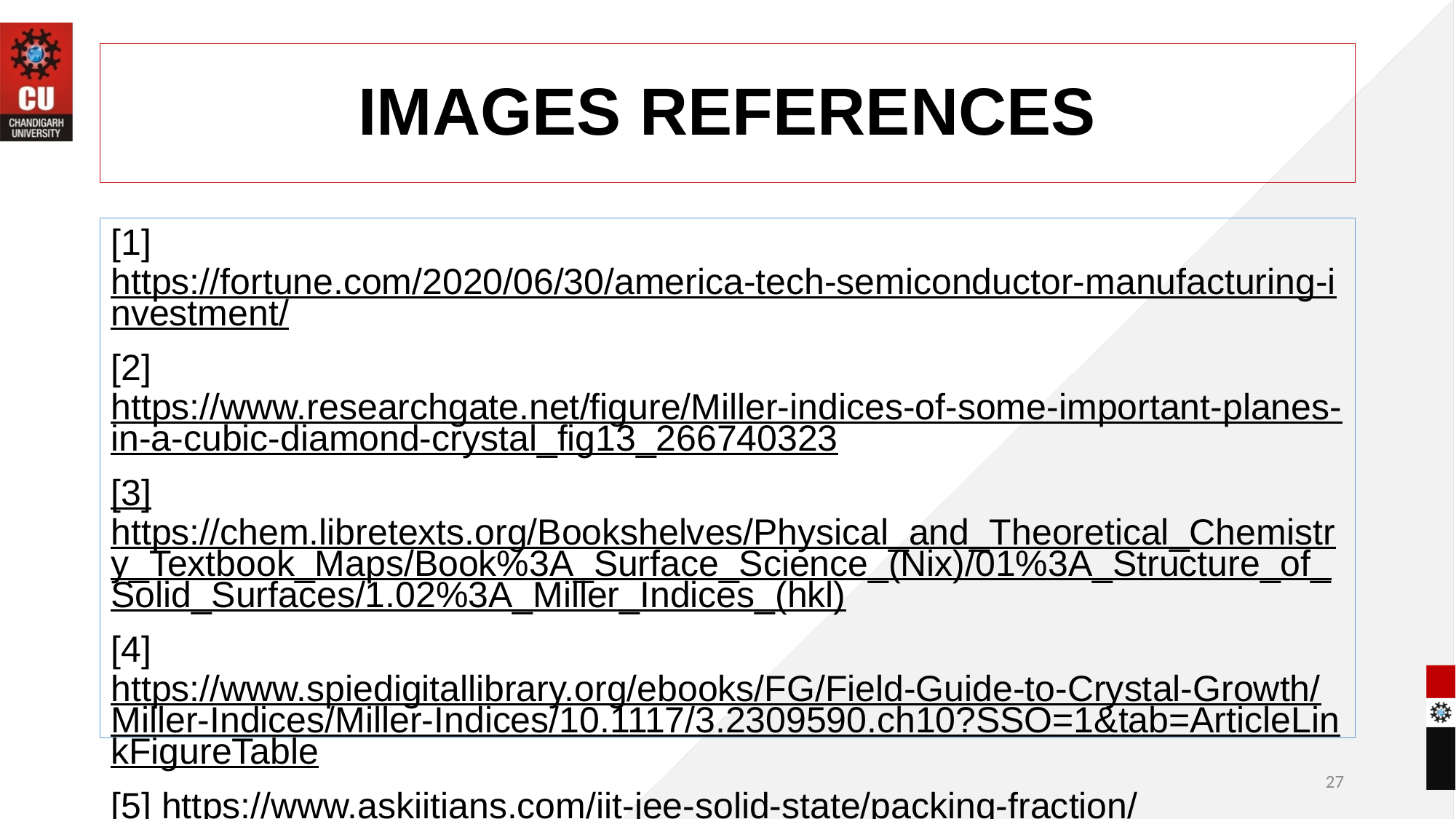

# IMAGES REFERENCES
[1] https://fortune.com/2020/06/30/america-tech-semiconductor-manufacturing-investment/
[2] https://www.researchgate.net/figure/Miller-indices-of-some-important-planes-in-a-cubic-diamond-crystal_fig13_266740323
[3]https://chem.libretexts.org/Bookshelves/Physical_and_Theoretical_Chemistry_Textbook_Maps/Book%3A_Surface_Science_(Nix)/01%3A_Structure_of_Solid_Surfaces/1.02%3A_Miller_Indices_(hkl)
[4] https://www.spiedigitallibrary.org/ebooks/FG/Field-Guide-to-Crystal-Growth/Miller-Indices/Miller-Indices/10.1117/3.2309590.ch10?SSO=1&tab=ArticleLinkFigureTable
[5] https://www.askiitians.com/iit-jee-solid-state/packing-fraction/
27